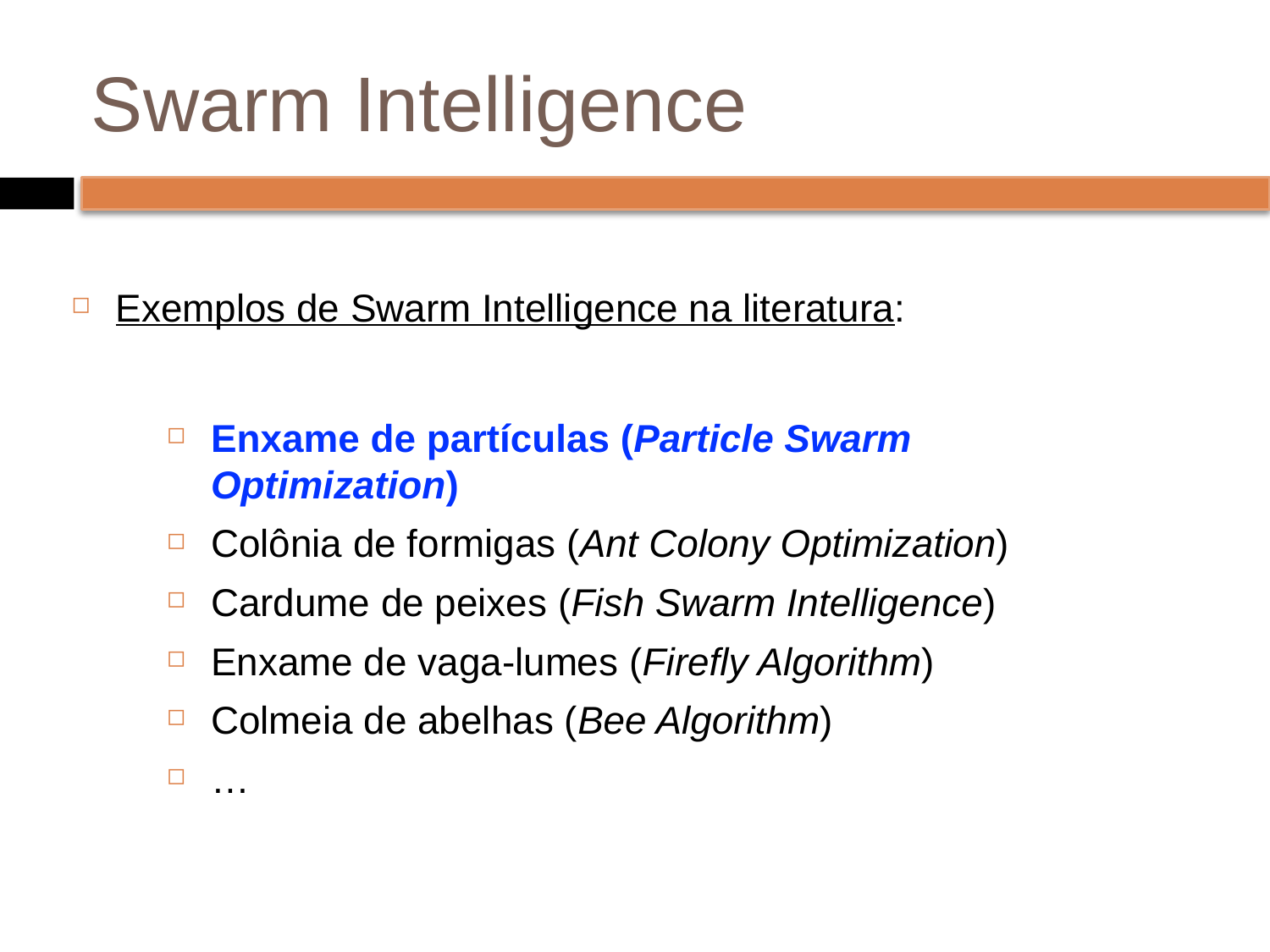

# Swarm Intelligence

Exemplos de Swarm Intelligence na literatura:

Enxame de partículas (Particle Swarm Optimization)
Colônia de formigas (Ant Colony Optimization)
Cardume de peixes (Fish Swarm Intelligence)
Enxame de vaga-lumes (Firefly Algorithm)
Colmeia de abelhas (Bee Algorithm)
…
25